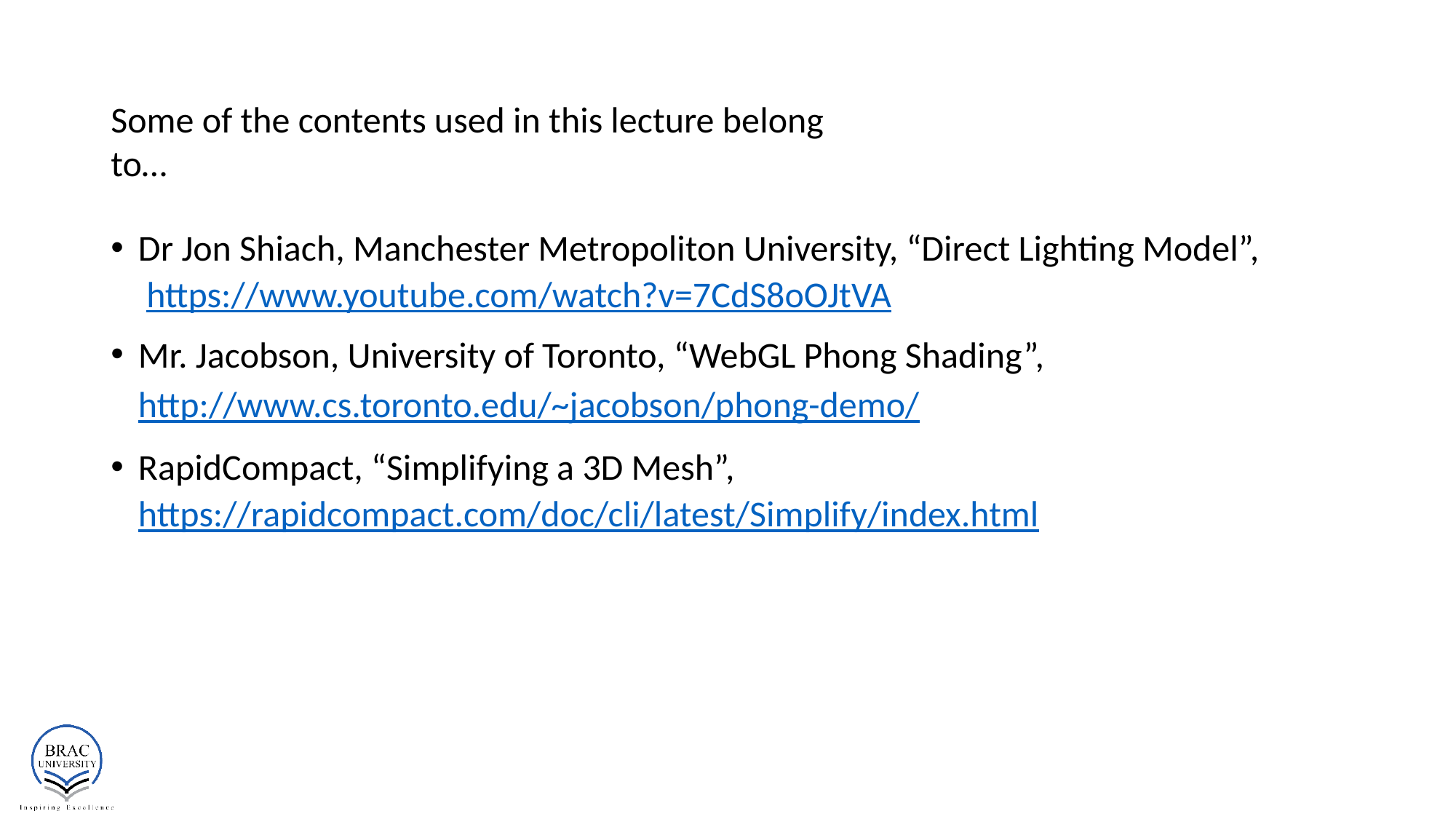

# Some of the contents used in this lecture belong to…
Dr Jon Shiach, Manchester Metropoliton University, “Direct Lighting Model”,  https://www.youtube.com/watch?v=7CdS8oOJtVA
Mr. Jacobson, University of Toronto, “WebGL Phong Shading”,
http://www.cs.toronto.edu/~jacobson/phong-demo/
RapidCompact, “Simplifying a 3D Mesh”,  https://rapidcompact.com/doc/cli/latest/Simplify/index.html